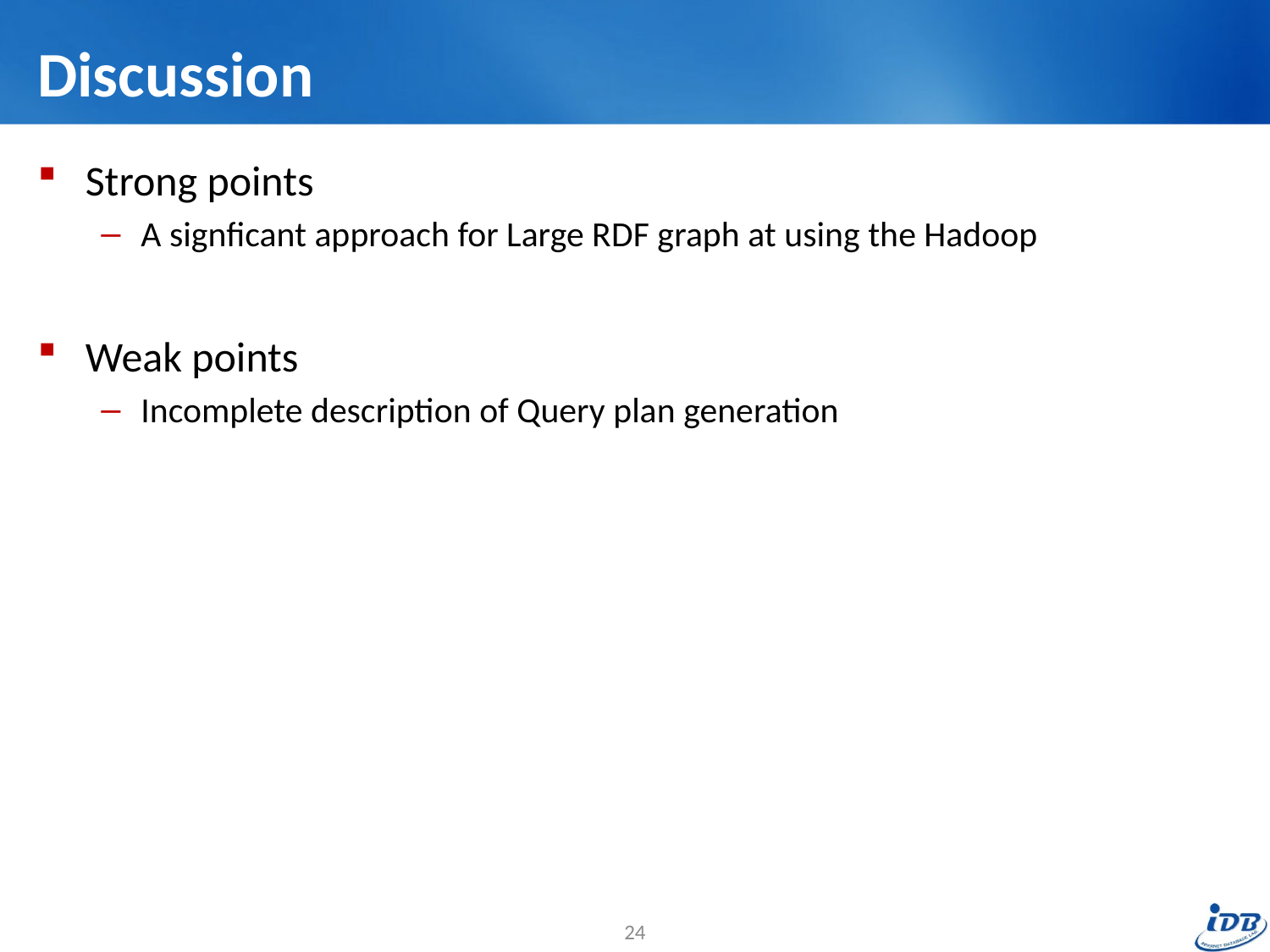

# Discussion
Strong points
A signficant approach for Large RDF graph at using the Hadoop

Weak points
Incomplete description of Query plan generation

24